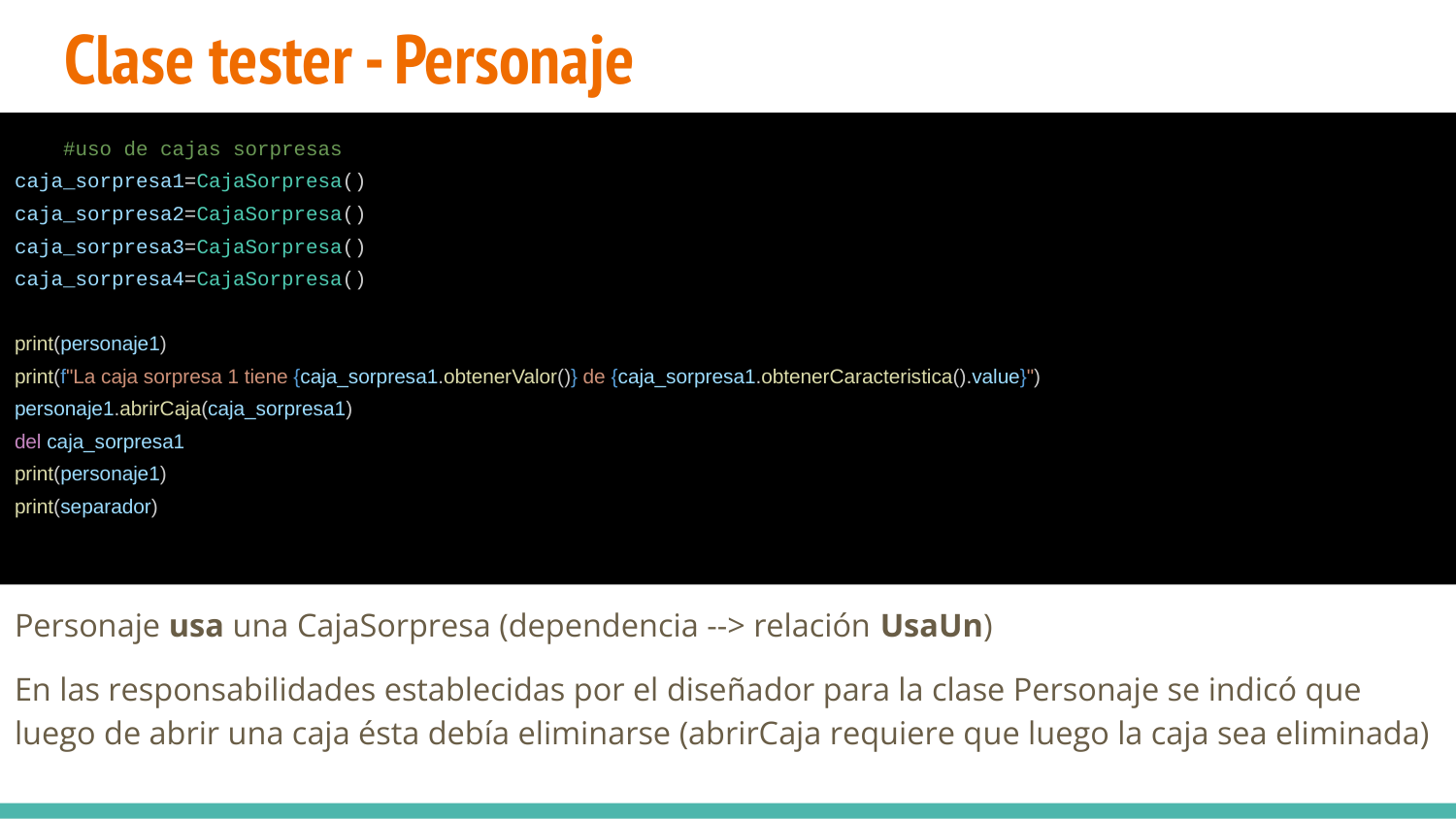

# Clase tester - Personaje
    #uso de cajas sorpresas
caja_sorpresa1=CajaSorpresa()
caja_sorpresa2=CajaSorpresa()
caja_sorpresa3=CajaSorpresa()
caja_sorpresa4=CajaSorpresa()

print(personaje1)
print(f"La caja sorpresa 1 tiene {caja_sorpresa1.obtenerValor()} de {caja_sorpresa1.obtenerCaracteristica().value}")
personaje1.abrirCaja(caja_sorpresa1)
del caja_sorpresa1
print(personaje1)
print(separador)

Personaje usa una CajaSorpresa (dependencia --> relación UsaUn)
En las responsabilidades establecidas por el diseñador para la clase Personaje se indicó que luego de abrir una caja ésta debía eliminarse (abrirCaja requiere que luego la caja sea eliminada)